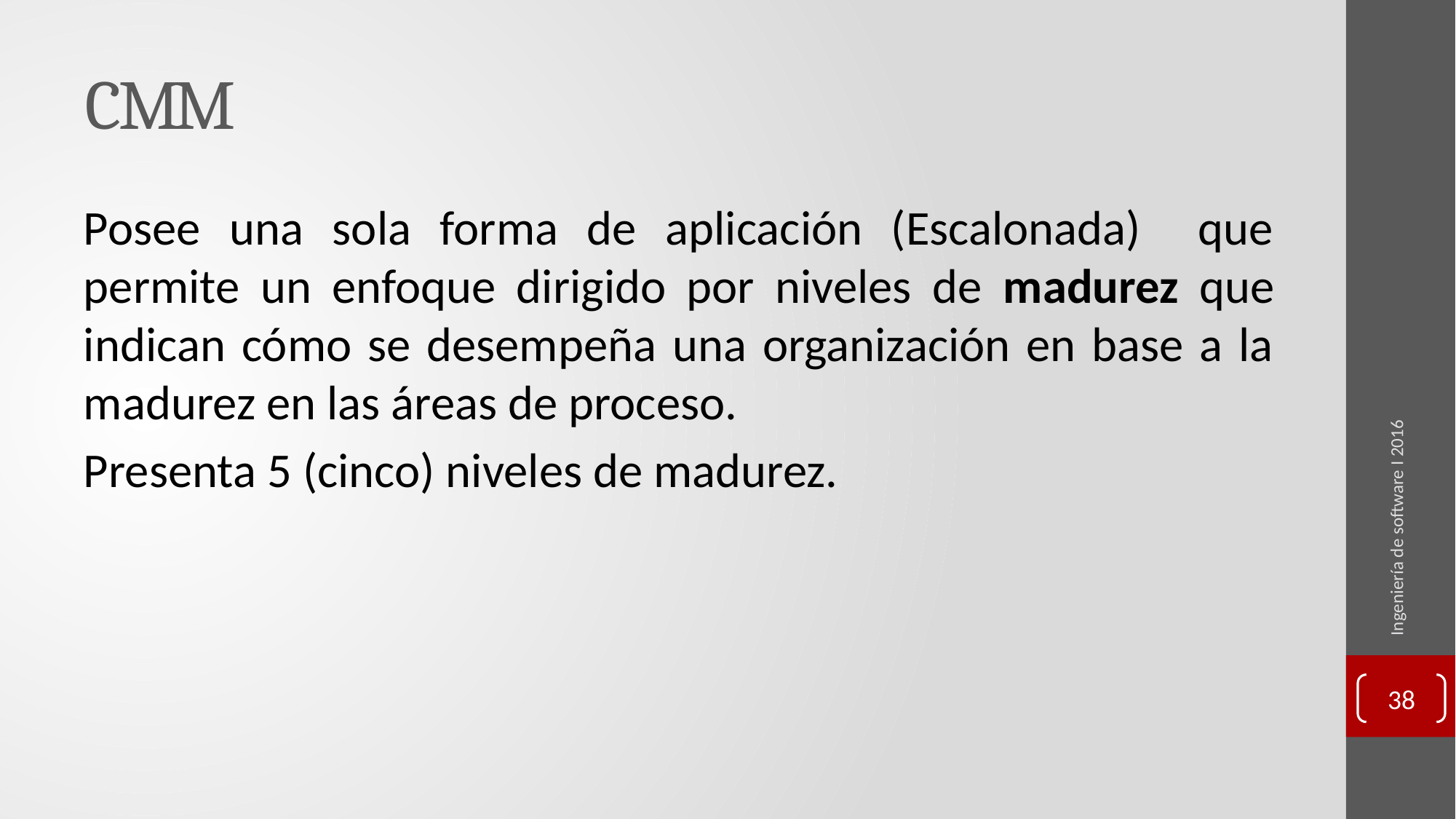

# CMM
Posee una sola forma de aplicación (Escalonada)  que permite un enfoque dirigido por niveles de madurez que indican cómo se desempeña una organización en base a la madurez en las áreas de proceso.
Presenta 5 (cinco) niveles de madurez.

Ingeniería de software I 2016
38